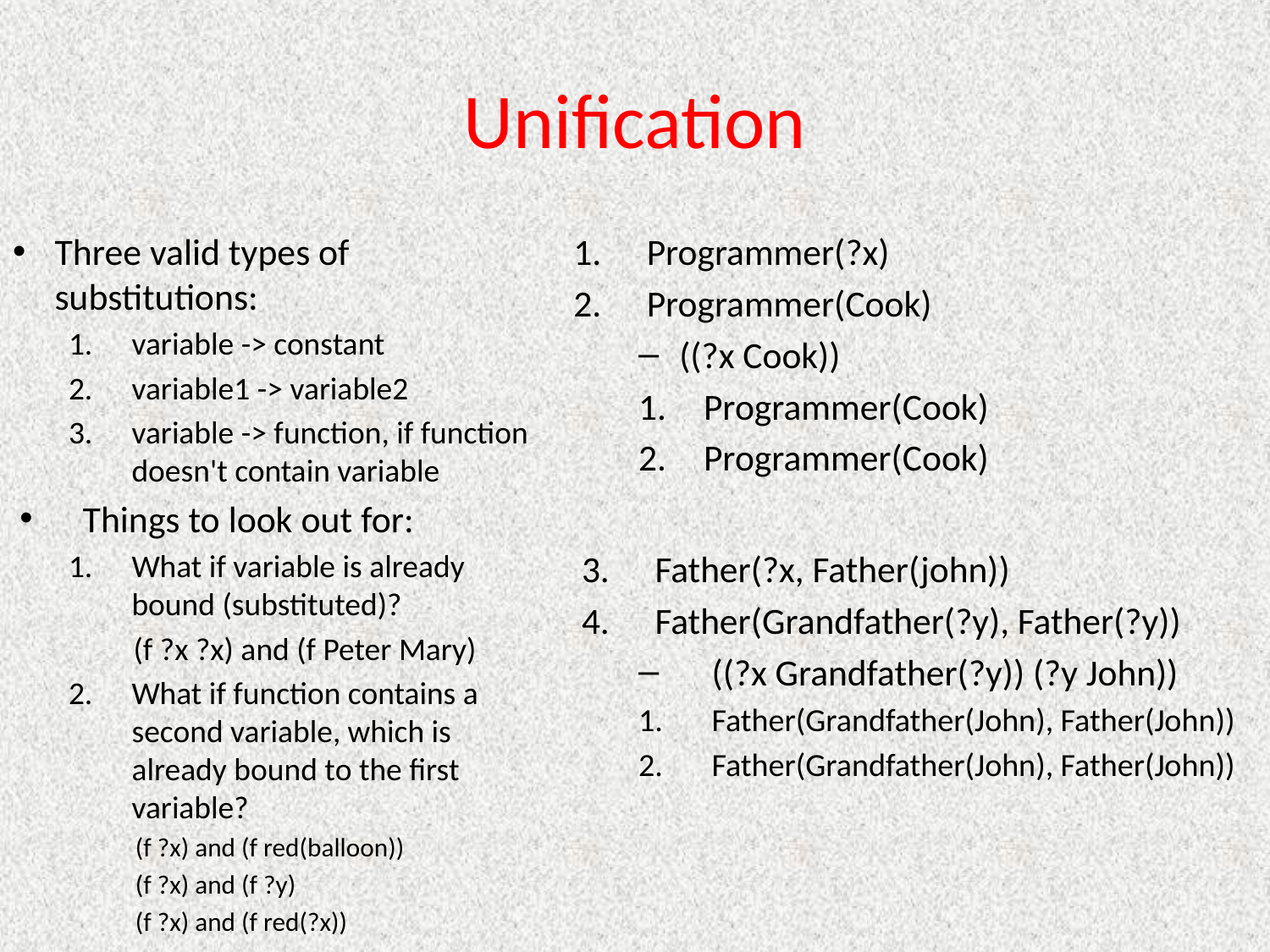

# Unification
Three valid types of substitutions:
variable -> constant
variable1 -> variable2
variable -> function, if function doesn't contain variable
Things to look out for:
What if variable is already bound (substituted)?
         (f ?x ?x) and (f Peter Mary)
What if function contains a second variable, which is already bound to the first variable?
   (f ?x) and (f red(balloon))
   (f ?x) and (f ?y)
   (f ?x) and (f red(?x))
Programmer(?x)
Programmer(Cook)
((?x Cook))
Programmer(Cook)
Programmer(Cook)

Father(?x, Father(john))
Father(Grandfather(?y), Father(?y))
((?x Grandfather(?y)) (?y John))
Father(Grandfather(John), Father(John))
Father(Grandfather(John), Father(John))